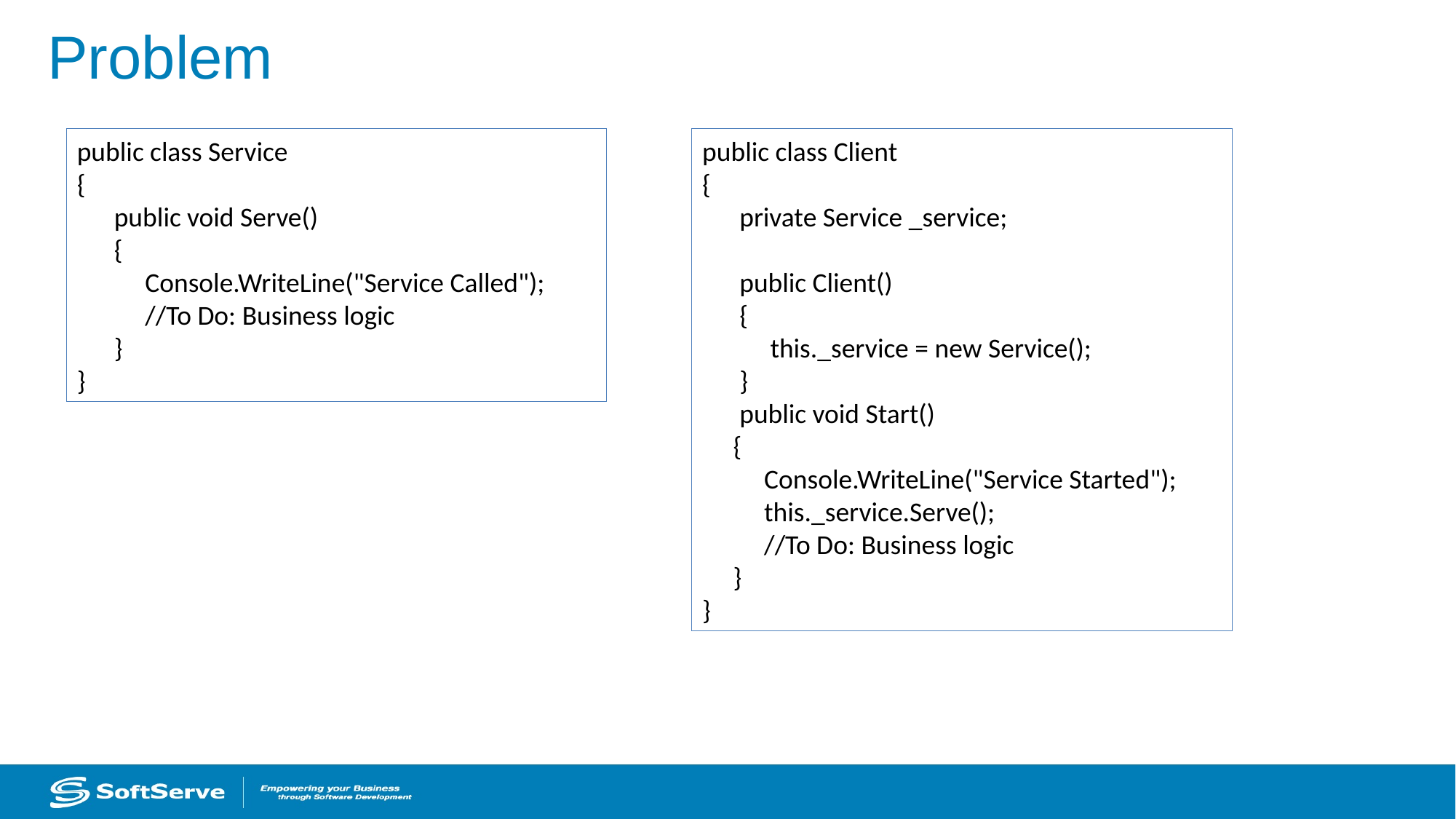

# Problem
public class Service
{
      public void Serve()
      {
           Console.WriteLine("Service Called");
           //To Do: Business logic
      }
}
public class Client
{
      private Service _service;

      public Client()
      {
           this._service = new Service();
      }
      public void Start()
     {
          Console.WriteLine("Service Started");
          this._service.Serve();
          //To Do: Business logic
     }
}